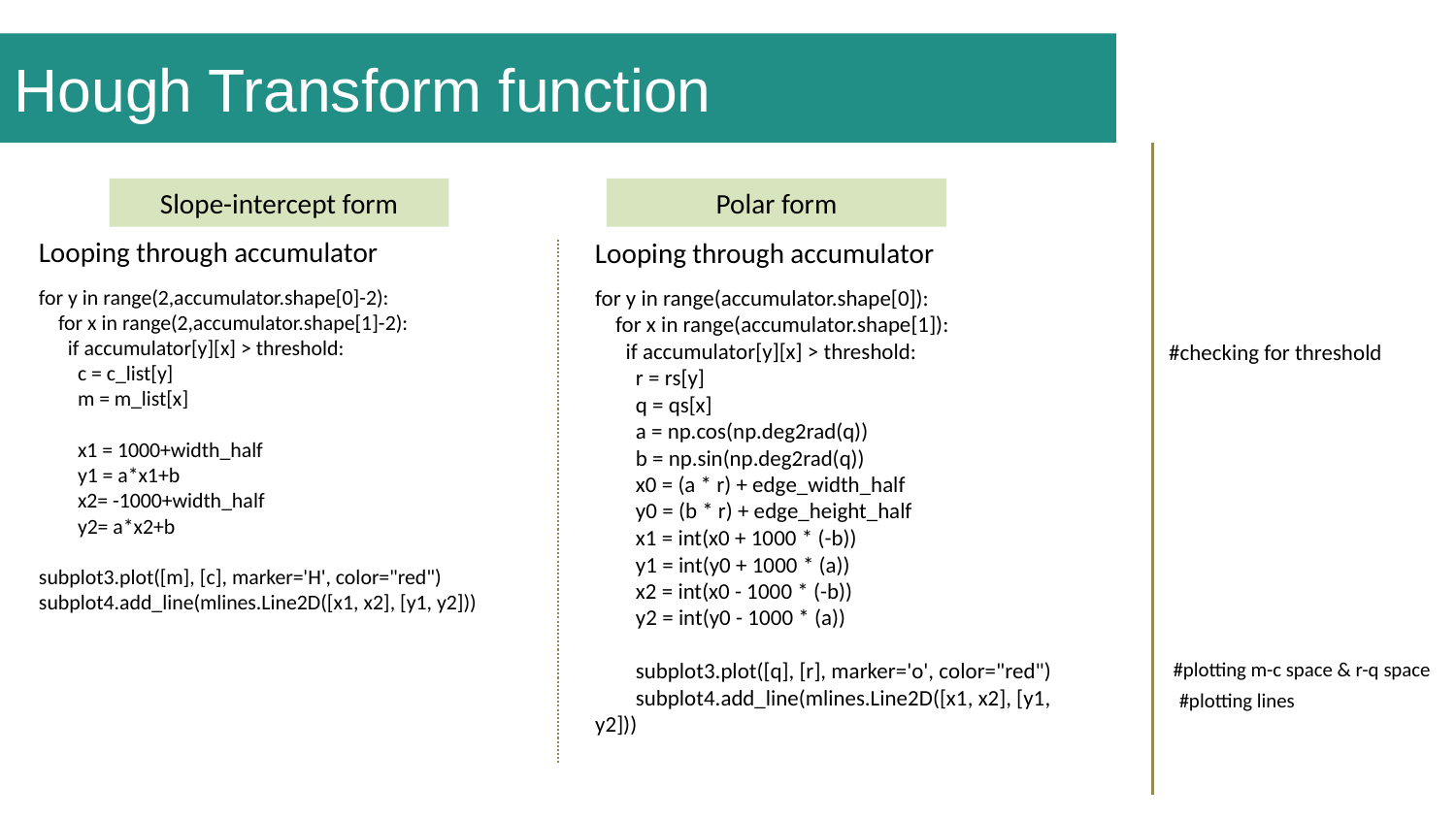

Hough Transform function
Slope-intercept form
Polar form
Looping through accumulator
Looping through accumulator
for y in range(accumulator.shape[0]):
    for x in range(accumulator.shape[1]):
      if accumulator[y][x] > threshold:
        r = rs[y]
        q = qs[x]
        a = np.cos(np.deg2rad(q))
        b = np.sin(np.deg2rad(q))
        x0 = (a * r) + edge_width_half
        y0 = (b * r) + edge_height_half
        x1 = int(x0 + 1000 * (-b))
        y1 = int(y0 + 1000 * (a))
        x2 = int(x0 - 1000 * (-b))
        y2 = int(y0 - 1000 * (a))

        subplot3.plot([q], [r], marker='o', color="red")
        subplot4.add_line(mlines.Line2D([x1, x2], [y1, y2]))
for y in range(2,accumulator.shape[0]-2):
    for x in range(2,accumulator.shape[1]-2):
      if accumulator[y][x] > threshold:
        c = c_list[y]
        m = m_list[x]

        x1 = 1000+width_half
        y1 = a*x1+b
        x2= -1000+width_half
        y2= a*x2+b

subplot3.plot([m], [c], marker='H', color="red")
subplot4.add_line(mlines.Line2D([x1, x2], [y1, y2]))

#checking for threshold
#plotting m-c space & r-q space
#plotting lines